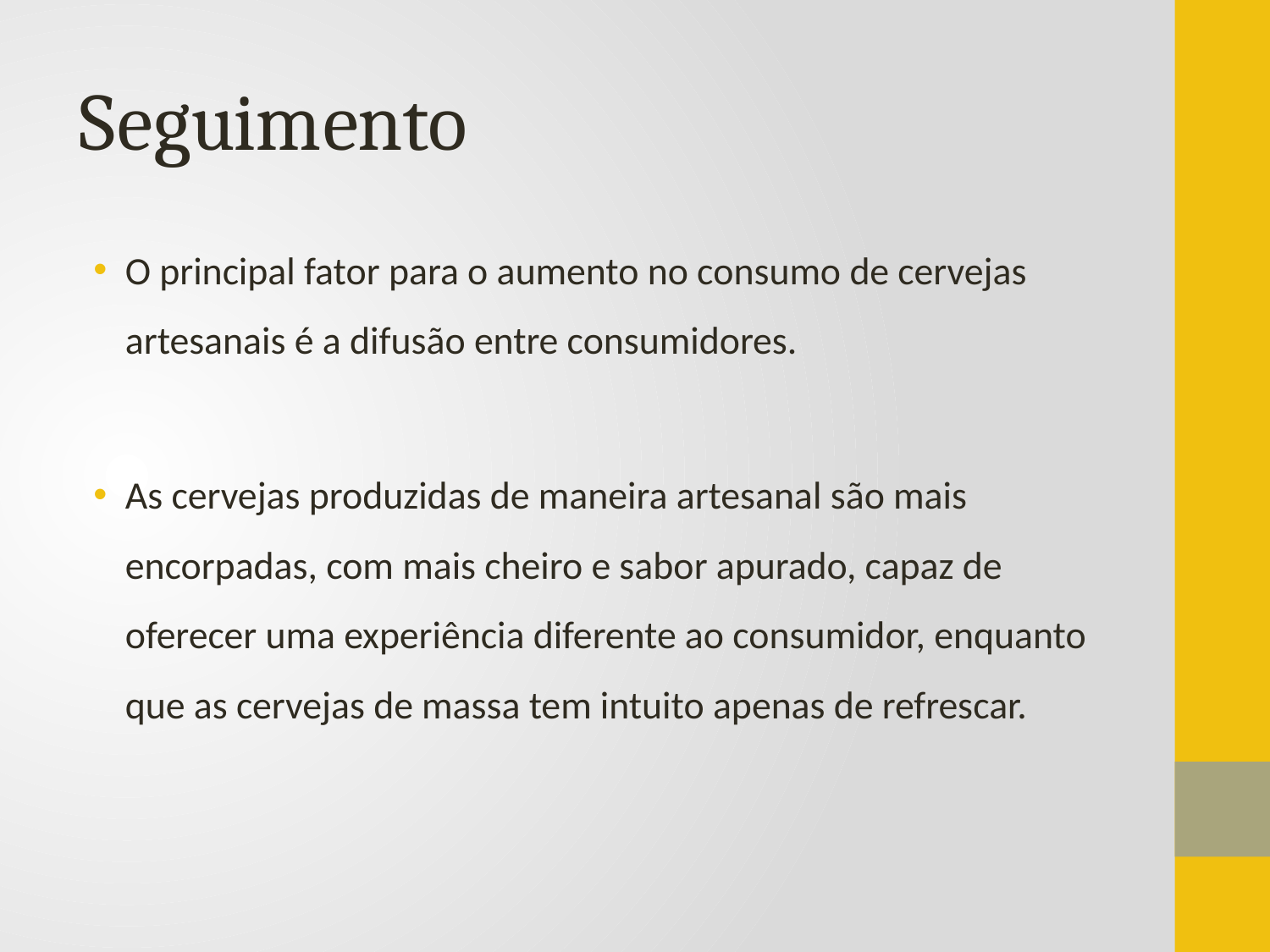

# Seguimento
O principal fator para o aumento no consumo de cervejas artesanais é a difusão entre consumidores.

As cervejas produzidas de maneira artesanal são mais encorpadas, com mais cheiro e sabor apurado, capaz de oferecer uma experiência diferente ao consumidor, enquanto que as cervejas de massa tem intuito apenas de refrescar.